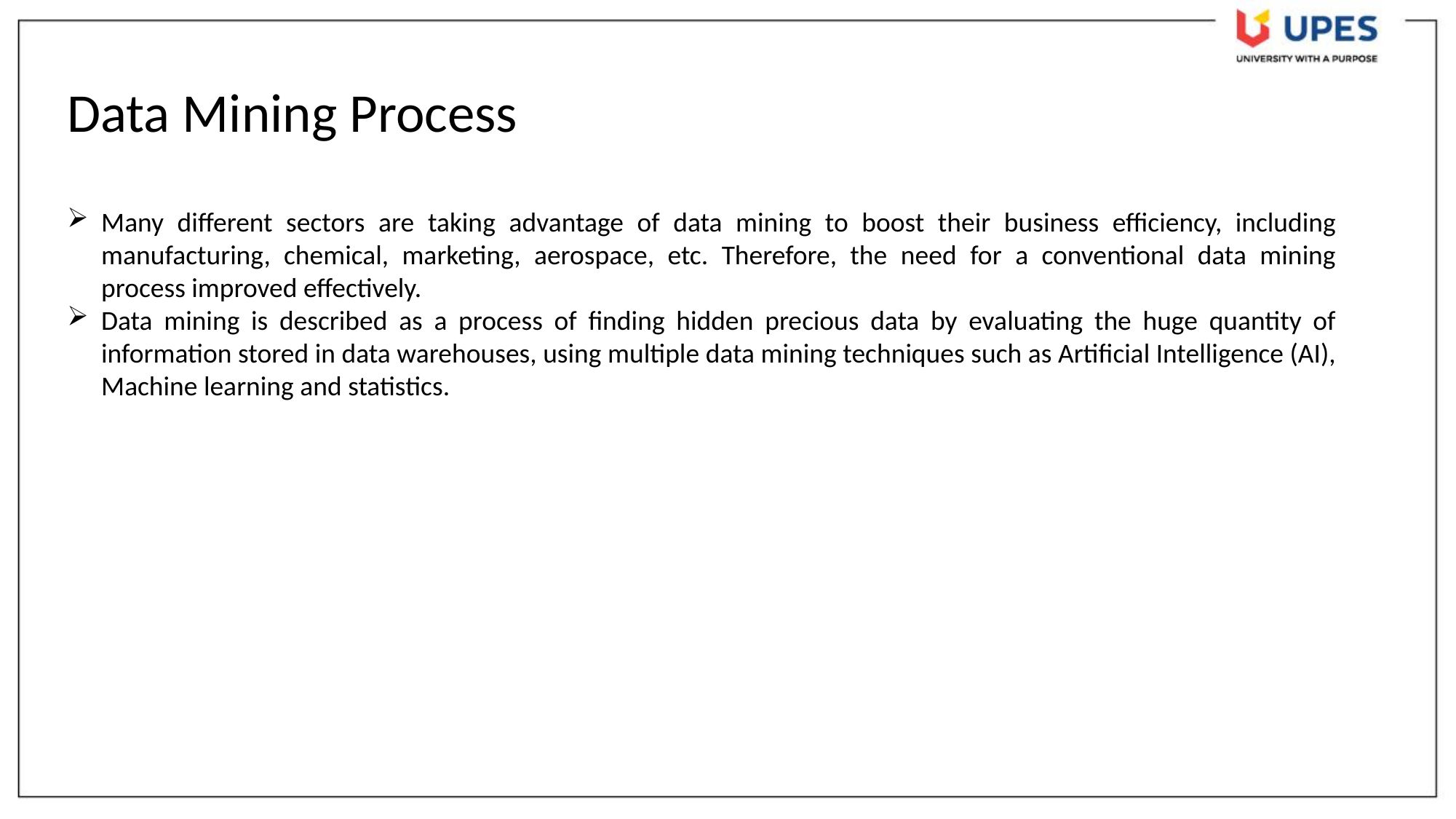

Data Mining Process
Many different sectors are taking advantage of data mining to boost their business efficiency, including manufacturing, chemical, marketing, aerospace, etc. Therefore, the need for a conventional data mining process improved effectively.
Data mining is described as a process of finding hidden precious data by evaluating the huge quantity of information stored in data warehouses, using multiple data mining techniques such as Artificial Intelligence (AI), Machine learning and statistics.